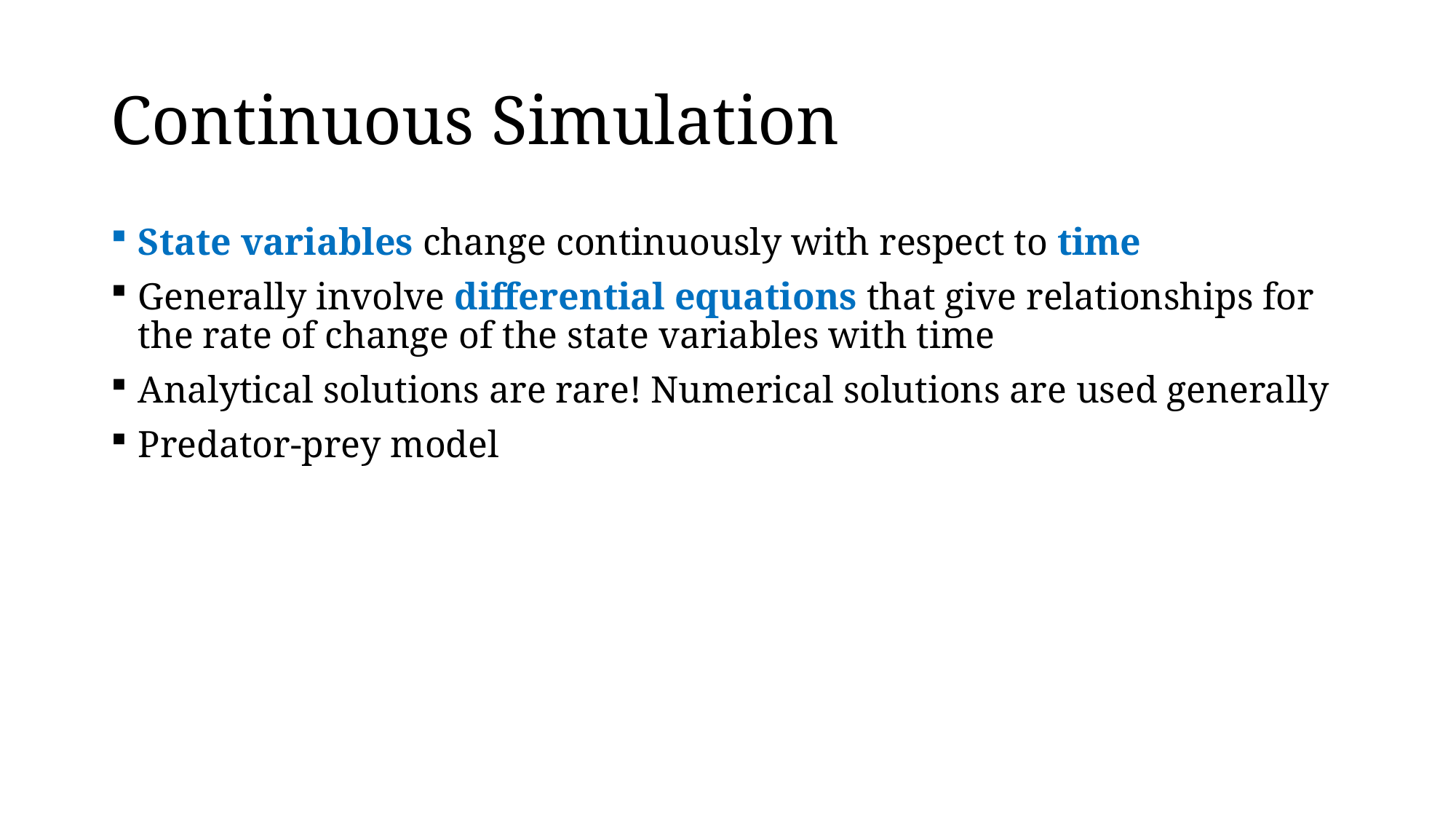

# Continuous Simulation
State variables change continuously with respect to time
Generally involve differential equations that give relationships for the rate of change of the state variables with time
Analytical solutions are rare! Numerical solutions are used generally
Predator-prey model